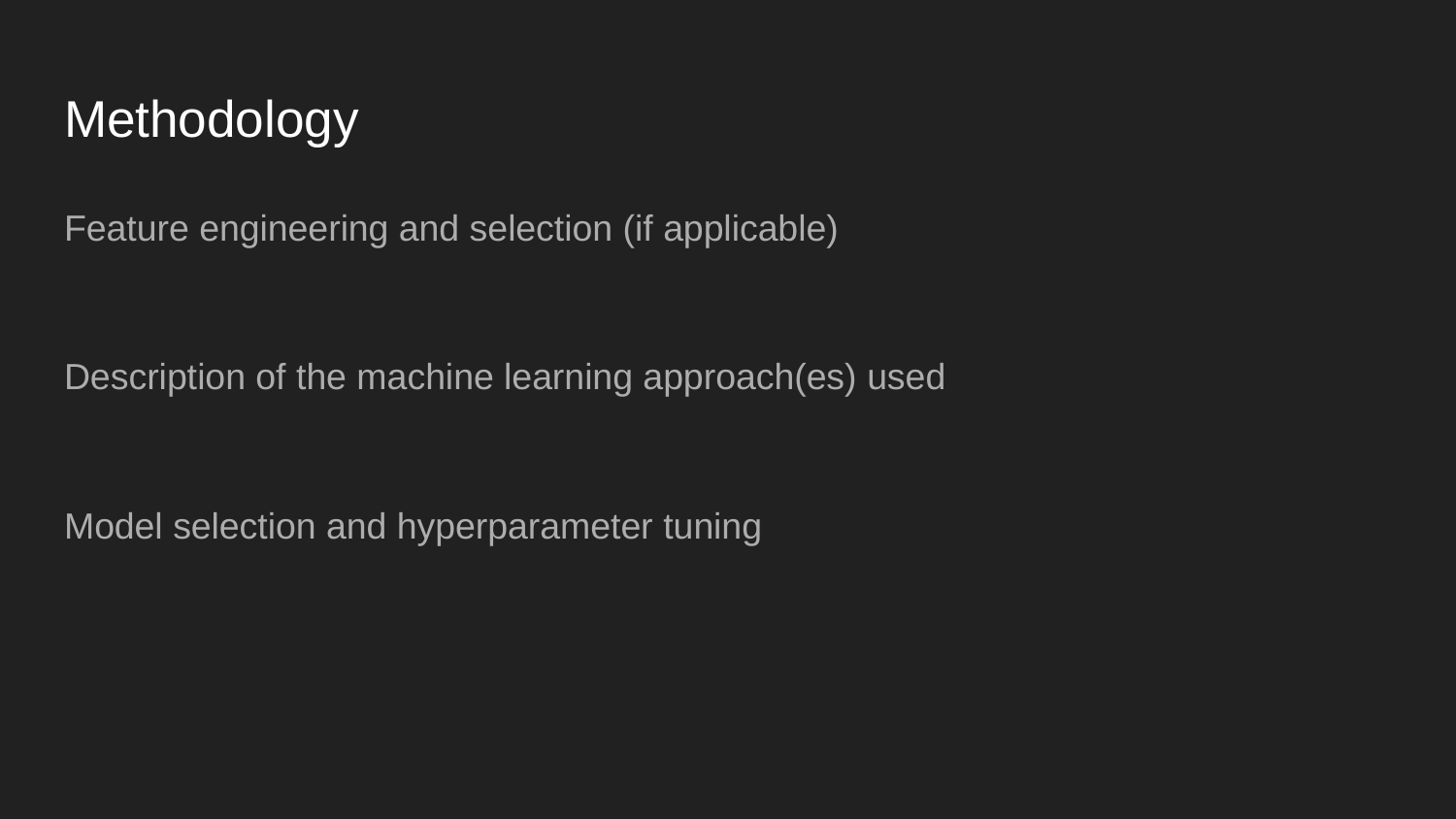

# Methodology
Feature engineering and selection (if applicable)

Description of the machine learning approach(es) used

Model selection and hyperparameter tuning